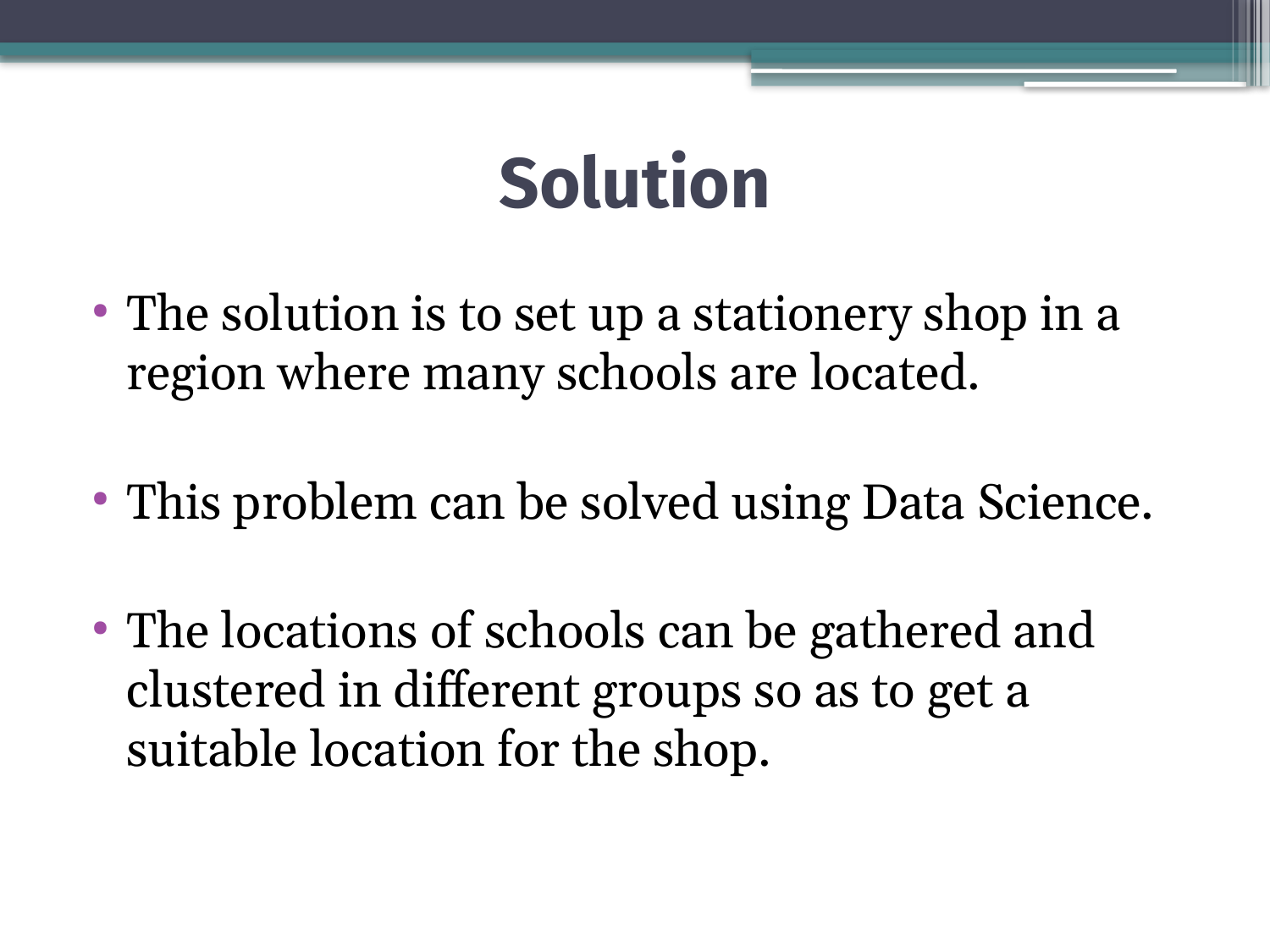

# Solution
The solution is to set up a stationery shop in a region where many schools are located.

This problem can be solved using Data Science.

The locations of schools can be gathered and clustered in different groups so as to get a suitable location for the shop.